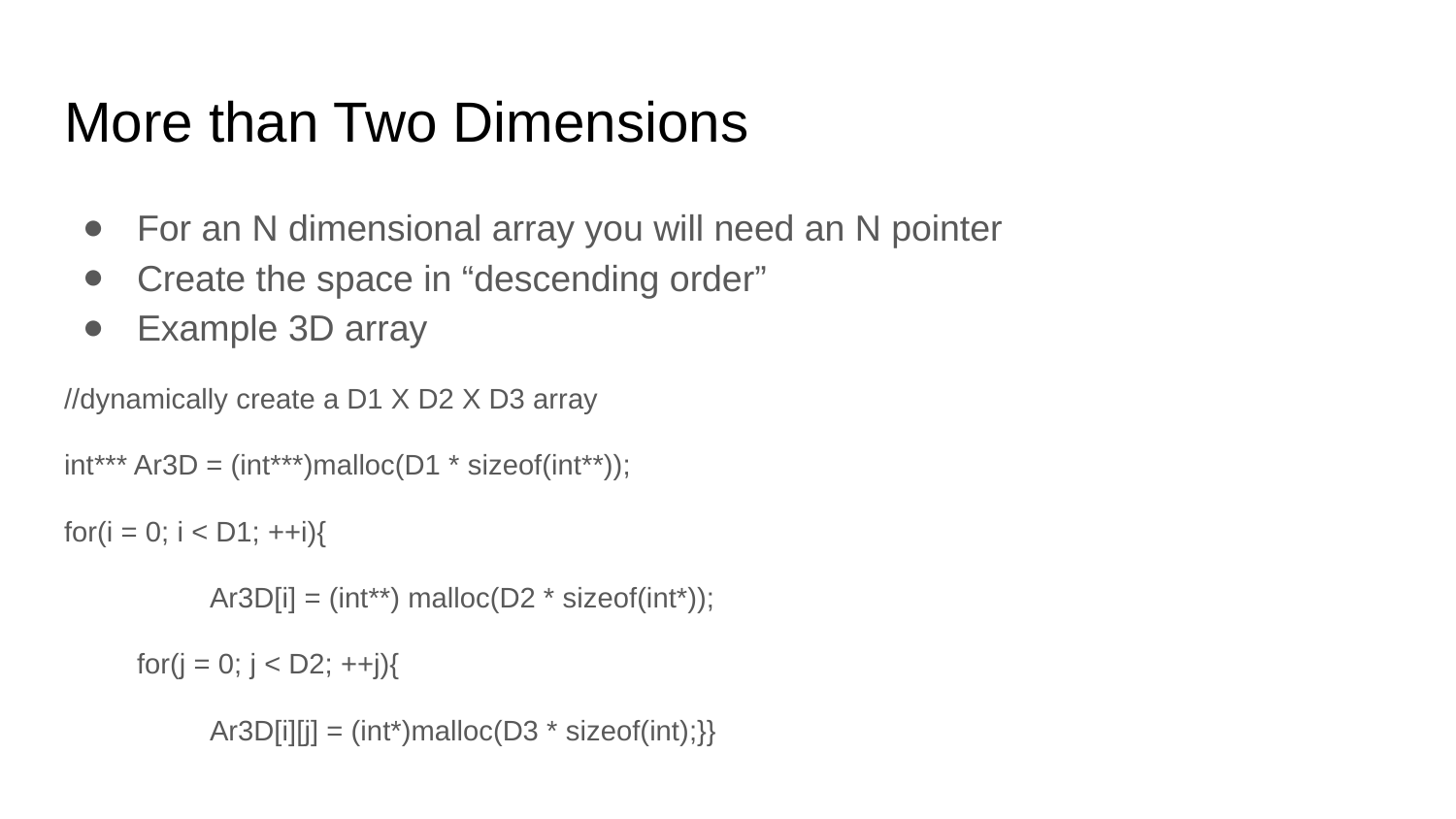

# More than Two Dimensions
For an N dimensional array you will need an N pointer
Create the space in “descending order”
Example 3D array
//dynamically create a D1 X D2 X D3 array
int*** Ar3D = (int***)malloc(D1 * sizeof(int**));
for(i = 0; i < D1; ++i){
	Ar3D[i] = (int**) malloc(D2 * sizeof(int*));
for(j = 0; j < D2; ++j){
Ar3D[i][j] = (int*)malloc(D3 * sizeof(int);}}